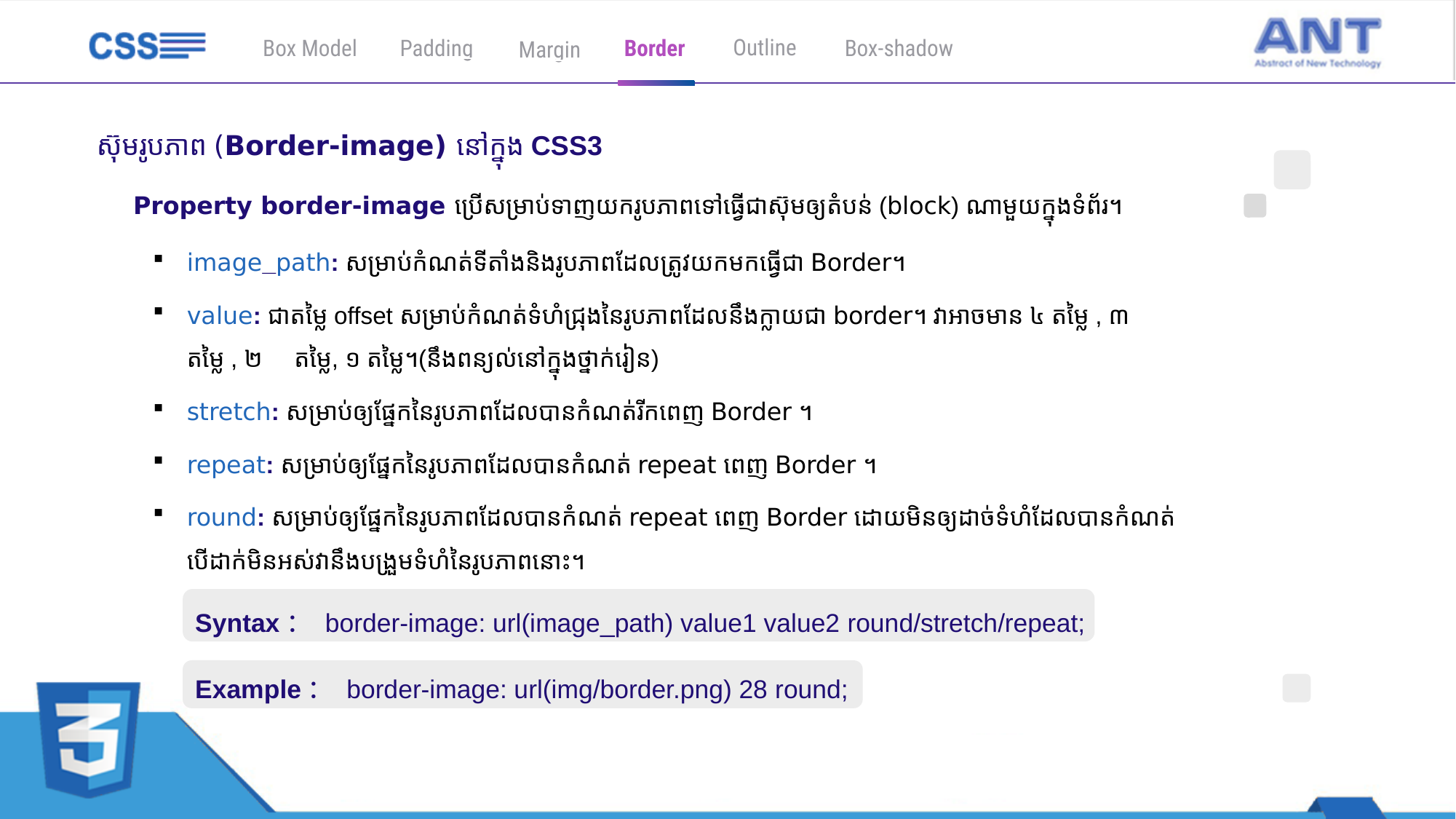

Outline
Box Model
Padding
Border
Box-shadow
Margin

ស៊ុមរូបភាព (Border-image) នៅក្នុង CSS3

Property border-image ប្រើសម្រាប់ទាញយករូបភាពទៅធ្វើជាស៊ុមឲ្យតំបន់ (block) ណាមួយក្នុងទំព័រ។

image_path: សម្រាប់កំណត់ទីតាំងនិងរូបភាពដែលត្រូវយកមកធ្វើជា Border។
value: ជាតម្លៃ offset សម្រាប់កំណត់ទំហំជ្រុងនៃរូបភាពដែលនឹងក្លាយជា border។ វាអាចមាន ៤ តម្លៃ , ៣ តម្លៃ , ២     តម្លៃ, ១ តម្លៃ។(នឹងពន្យល់នៅក្នុងថ្នាក់រៀន)
stretch: សម្រាប់ឲ្យផ្នែកនៃរូបភាពដែលបានកំណត់រីកពេញ Border ។
repeat: សម្រាប់ឲ្យផ្នែកនៃរូបភាពដែលបានកំណត់ repeat ពេញ Border ។
round: សម្រាប់ឲ្យផ្នែកនៃរូបភាពដែលបានកំណត់ repeat ពេញ Border ដោយមិនឲ្យដាច់ទំហំដែលបានកំណត់បើដាក់មិនអស់វានឹងបង្រួមទំហំនៃរូបភាពនោះ។
Syntax： border-image: url(image_path) value1 value2​ round/stretch/repeat;

Example： border-image: url(img/border.png) 28​ round;